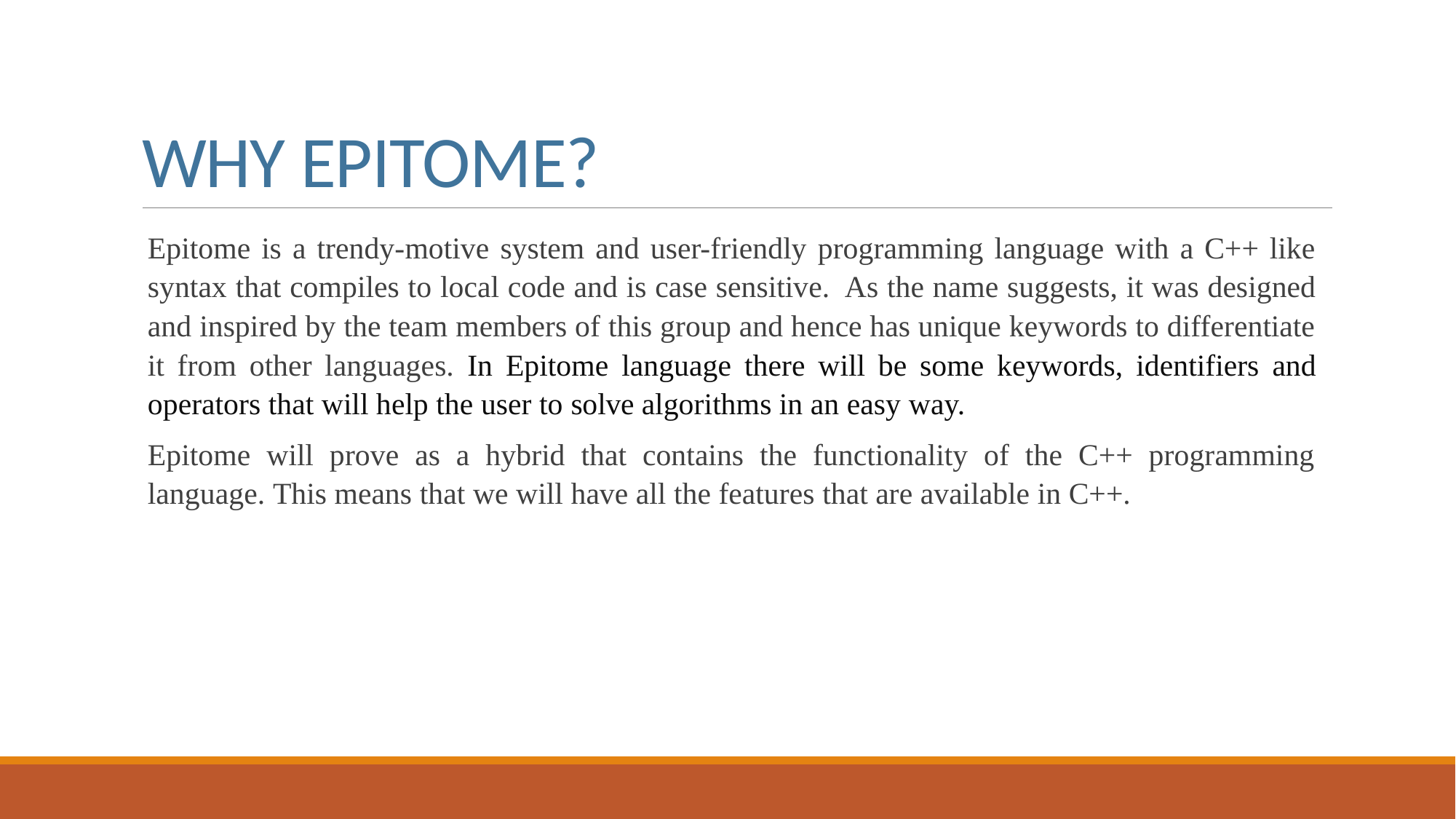

# WHY EPITOME?
Epitome is a trendy-motive system and user-friendly programming language with a C++ like syntax that compiles to local code and is case sensitive.  As the name suggests, it was designed and inspired by the team members of this group and hence has unique keywords to differentiate it from other languages. In Epitome language there will be some keywords, identifiers and operators that will help the user to solve algorithms in an easy way.
Epitome will prove as a hybrid that contains the functionality of the C++ programming language. This means that we will have all the features that are available in C++.